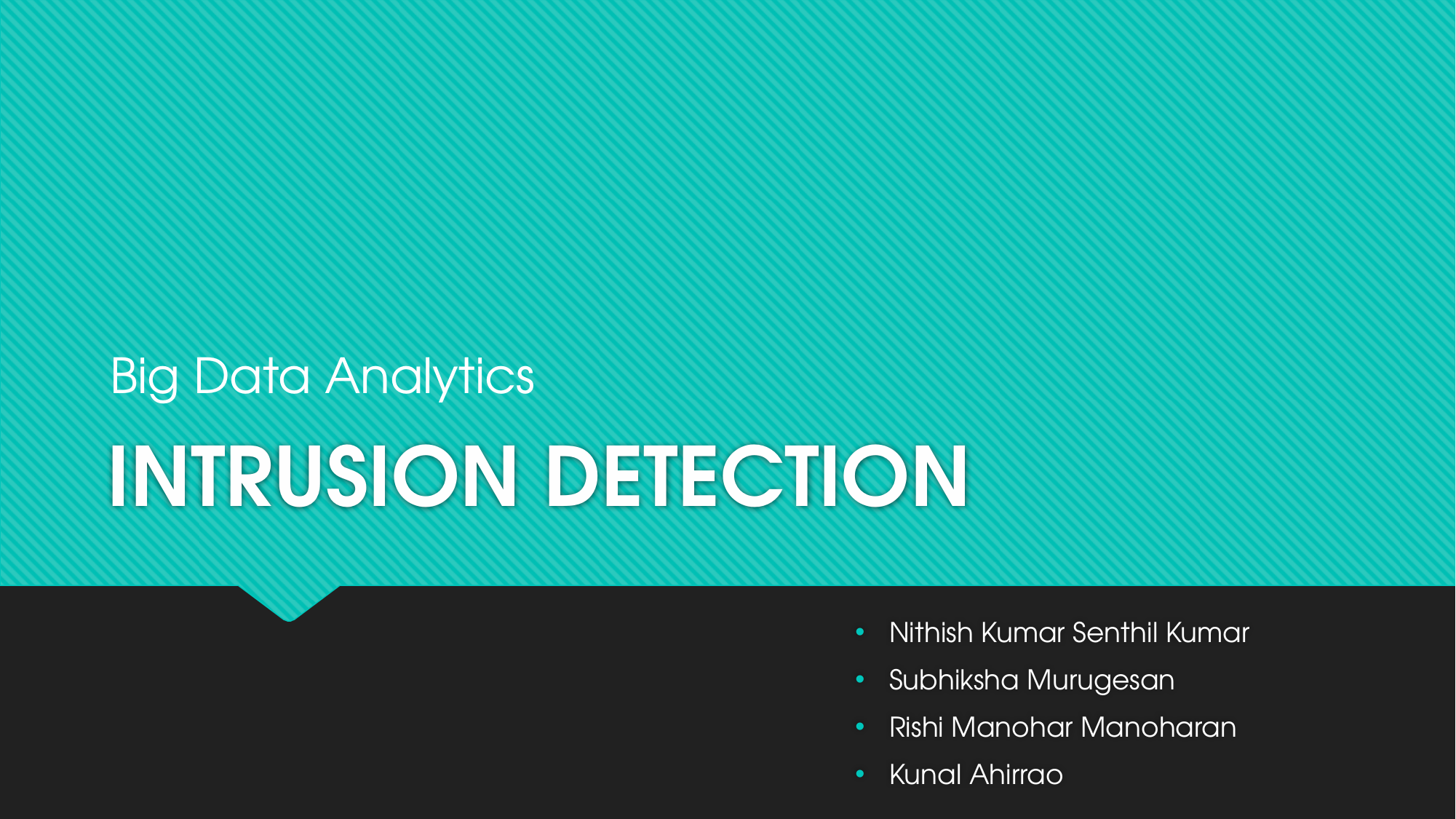

# INTRUSION DETECTION
Big Data Analytics
Nithish Kumar Senthil Kumar
Subhiksha Murugesan
Rishi Manohar Manoharan
Kunal Ahirrao